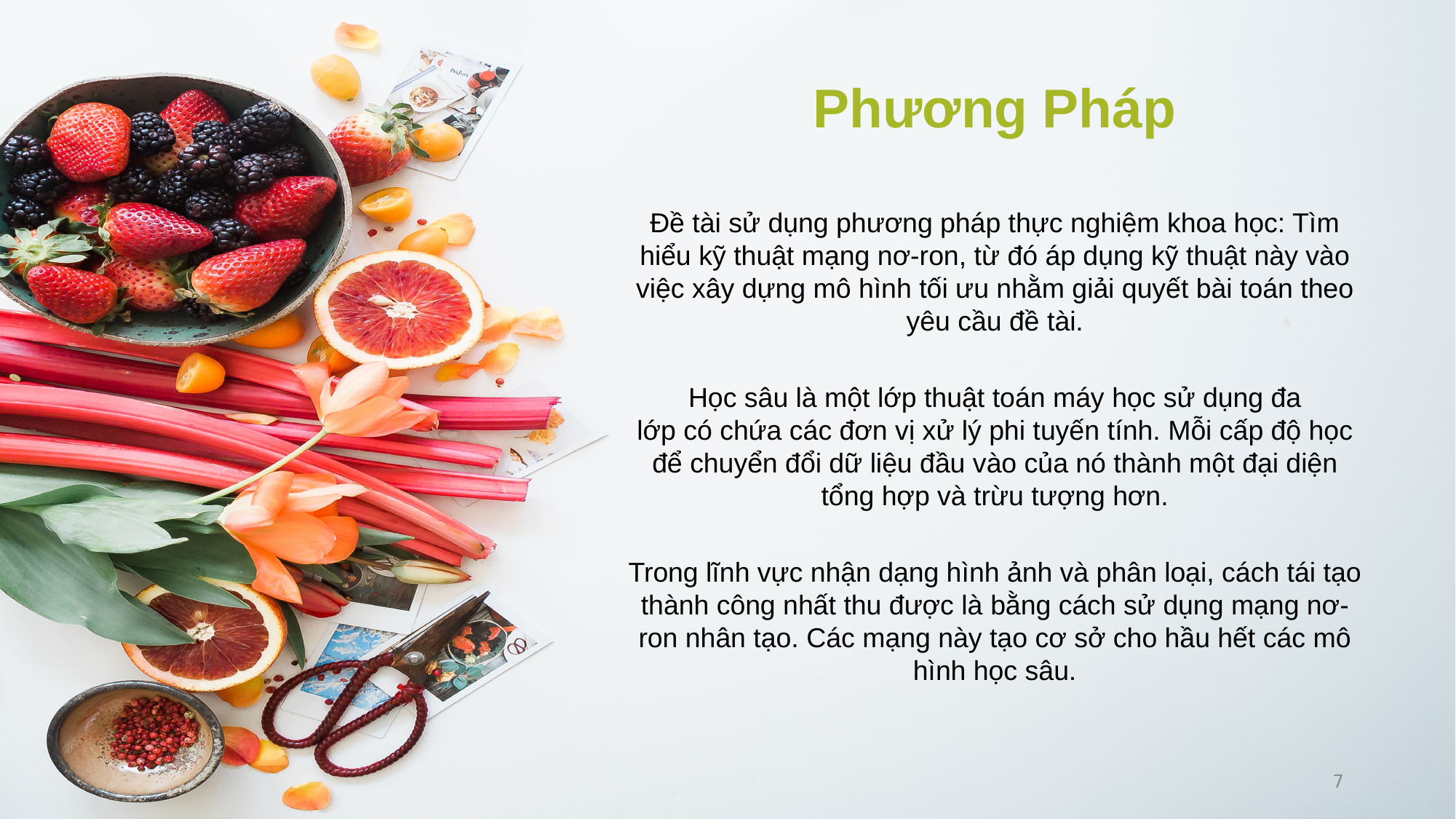

Phương Pháp
Đề tài sử dụng phương pháp thực nghiệm khoa học: Tìm hiểu kỹ thuật mạng nơ-ron, từ đó áp dụng kỹ thuật này vào việc xây dựng mô hình tối ưu nhằm giải quyết bài toán theo yêu cầu đề tài.
Học sâu là một lớp thuật toán máy học sử dụng đa
lớp có chứa các đơn vị xử lý phi tuyến tính. Mỗi cấp độ học để chuyển đổi dữ liệu đầu vào của nó thành một đại diện tổng hợp và trừu tượng hơn.
Trong lĩnh vực nhận dạng hình ảnh và phân loại, cách tái tạo thành công nhất thu được là bằng cách sử dụng mạng nơ-ron nhân tạo. Các mạng này tạo cơ sở cho hầu hết các mô hình học sâu.
7